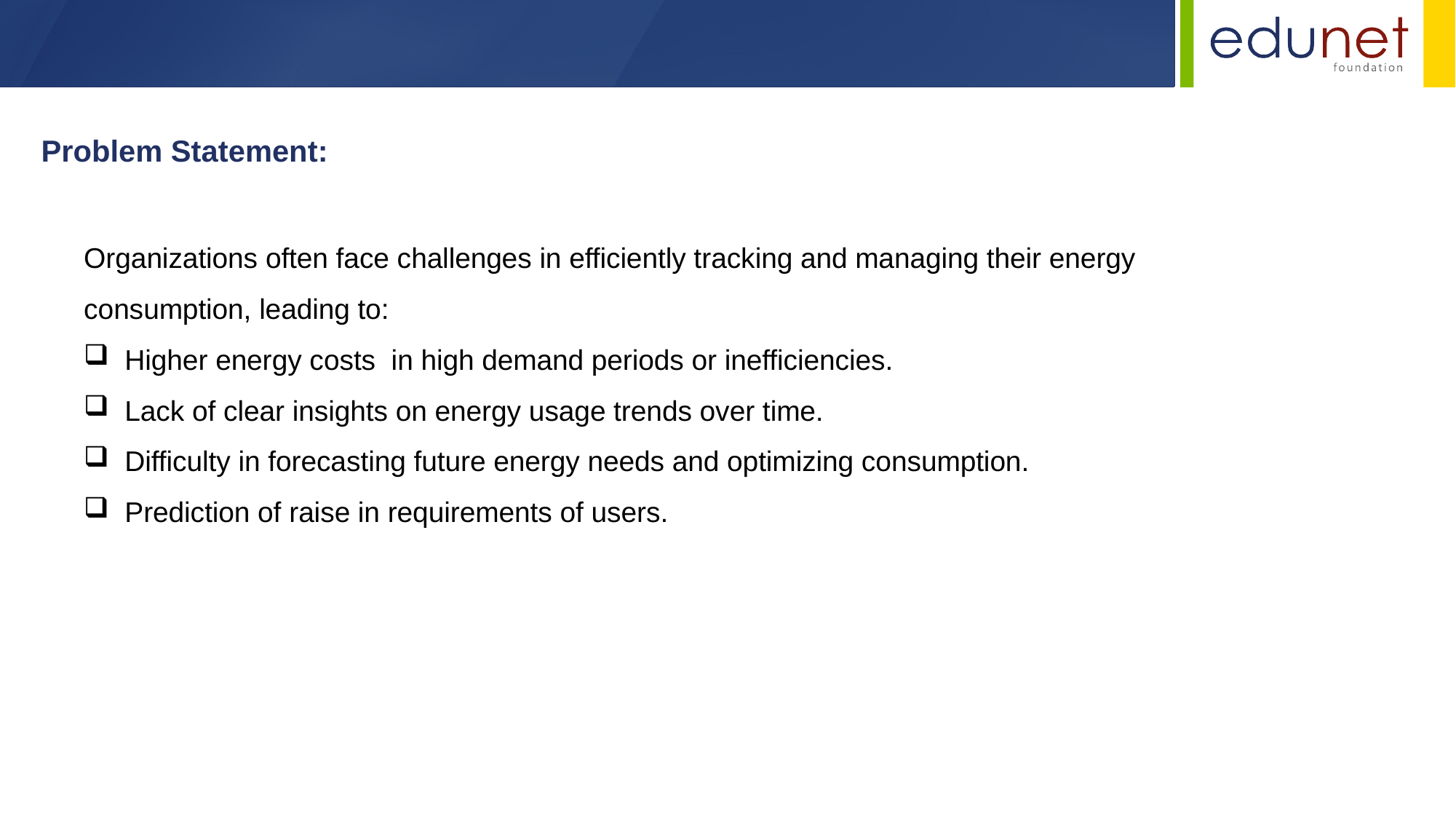

Problem Statement:
Organizations often face challenges in efficiently tracking and managing their energy consumption, leading to:
Higher energy costs  in high demand periods or inefficiencies.
Lack of clear insights on energy usage trends over time.
Difficulty in forecasting future energy needs and optimizing consumption.
Prediction of raise in requirements of users.